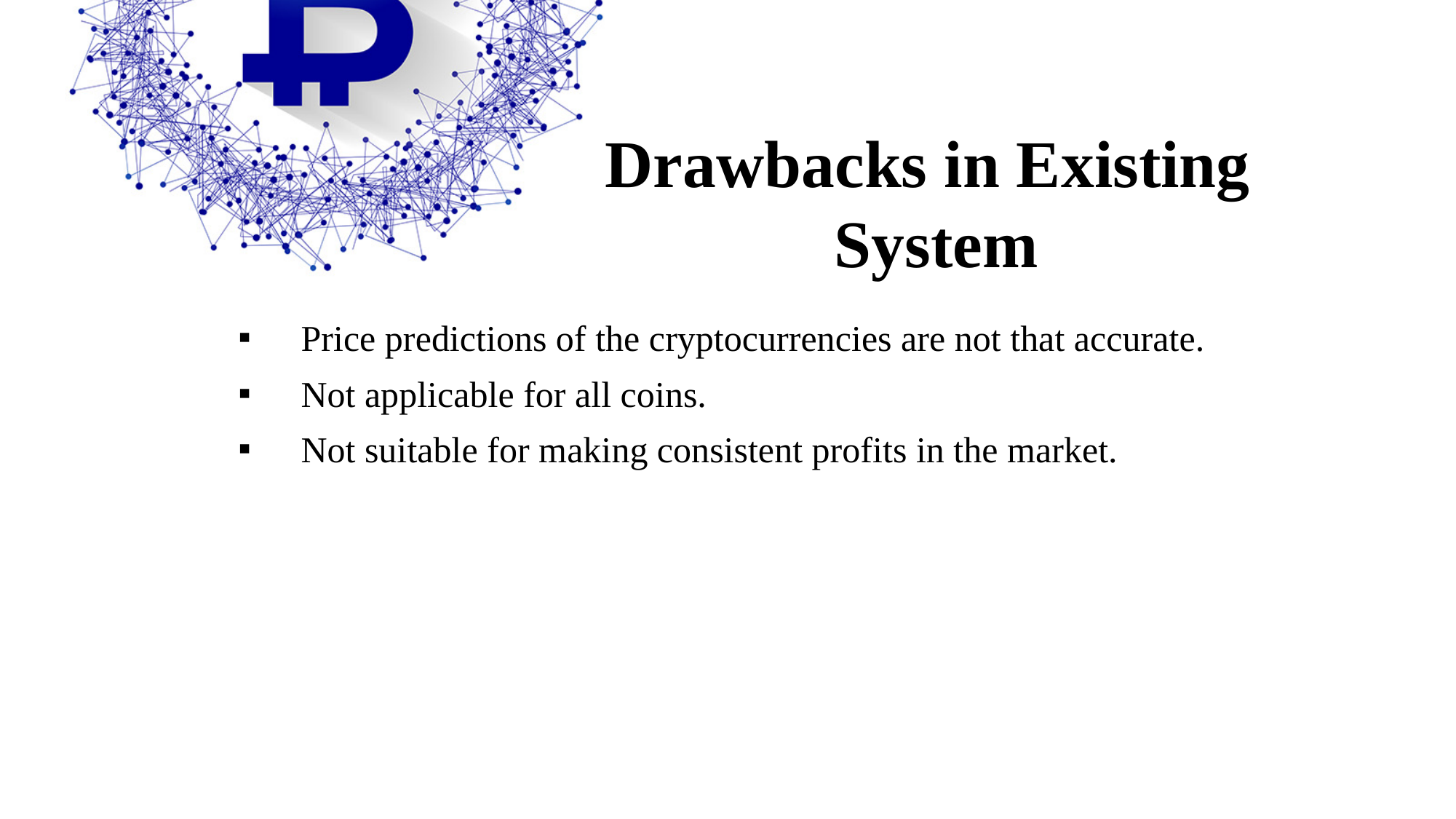

# Drawbacks in Existing System
Price predictions of the cryptocurrencies are not that accurate.
Not applicable for all coins.
Not suitable for making consistent profits in the market.